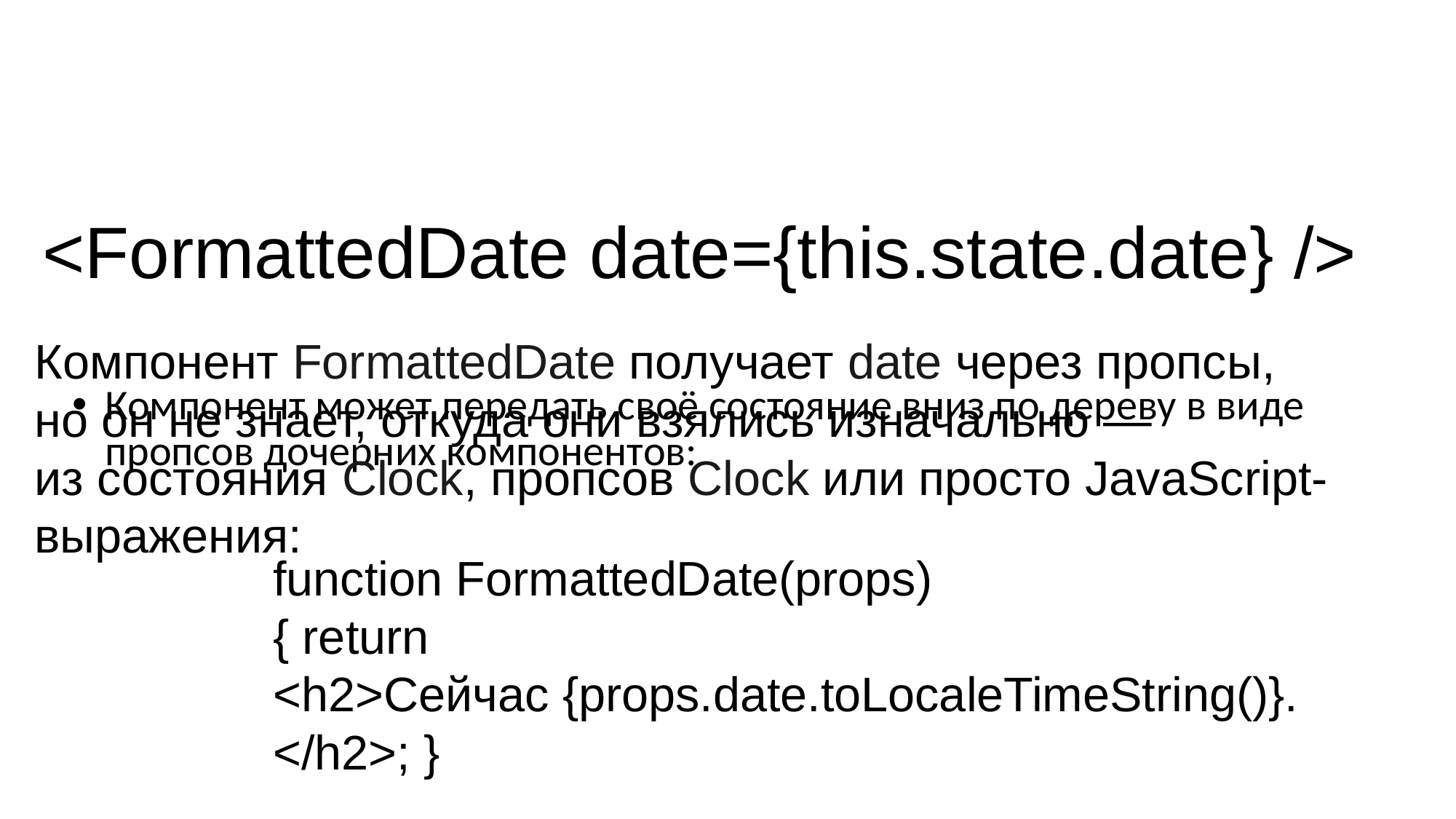

# Компонент может передать своё состояние вниз по дереву в виде пропсов дочерних компонентов:
<FormattedDate date={this.state.date} />
Компонент FormattedDate получает date через пропсы, но он не знает, откуда они взялись изначально — из состояния Clock, пропсов Clock или просто JavaScript-выражения:
function FormattedDate(props)
{ return
<h2>Сейчас {props.date.toLocaleTimeString()}.
</h2>; }